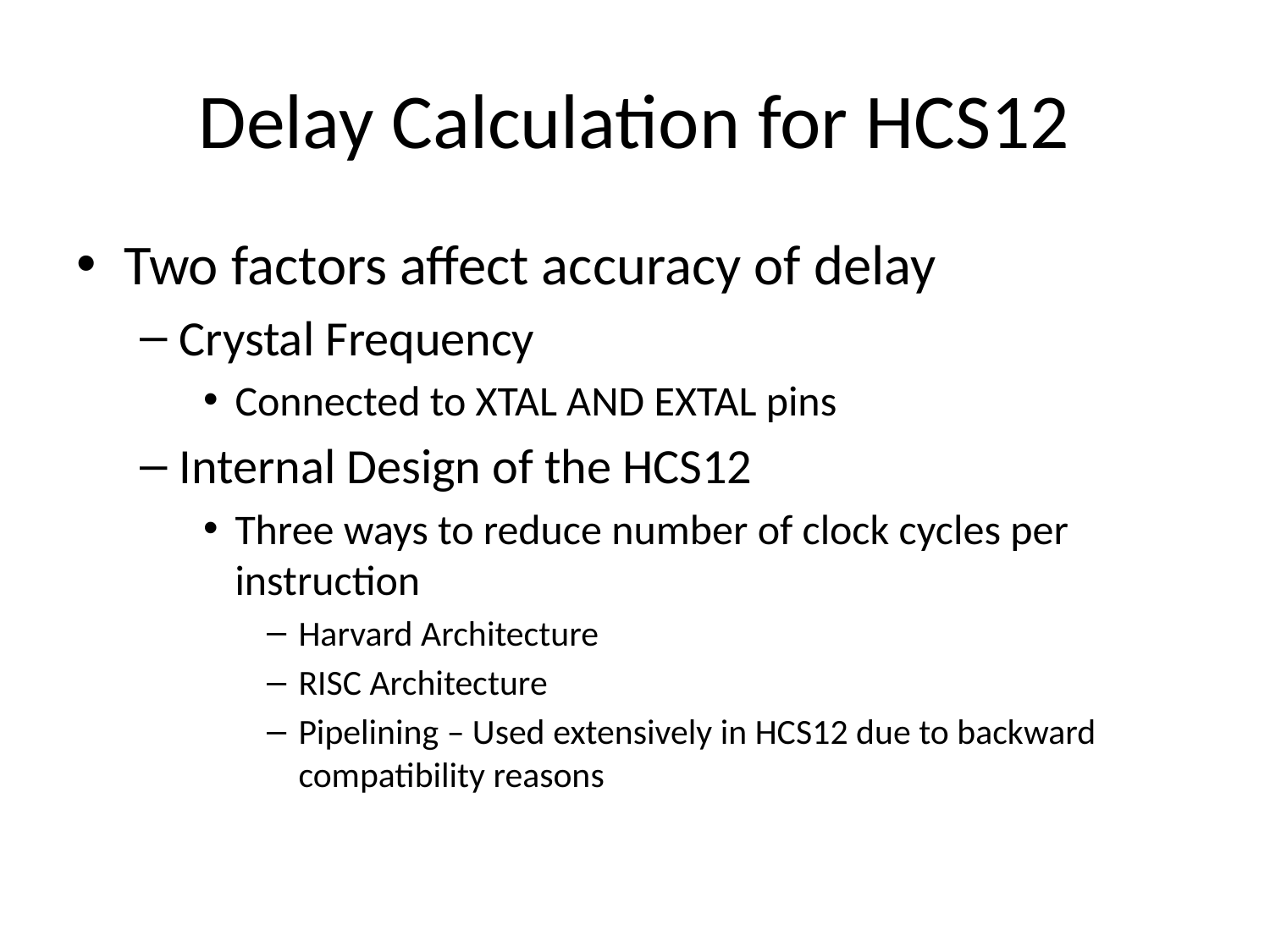

# Delay Calculation for HCS12
Two factors affect accuracy of delay
Crystal Frequency
Connected to XTAL AND EXTAL pins
Internal Design of the HCS12
Three ways to reduce number of clock cycles per instruction
Harvard Architecture
RISC Architecture
Pipelining – Used extensively in HCS12 due to backward compatibility reasons